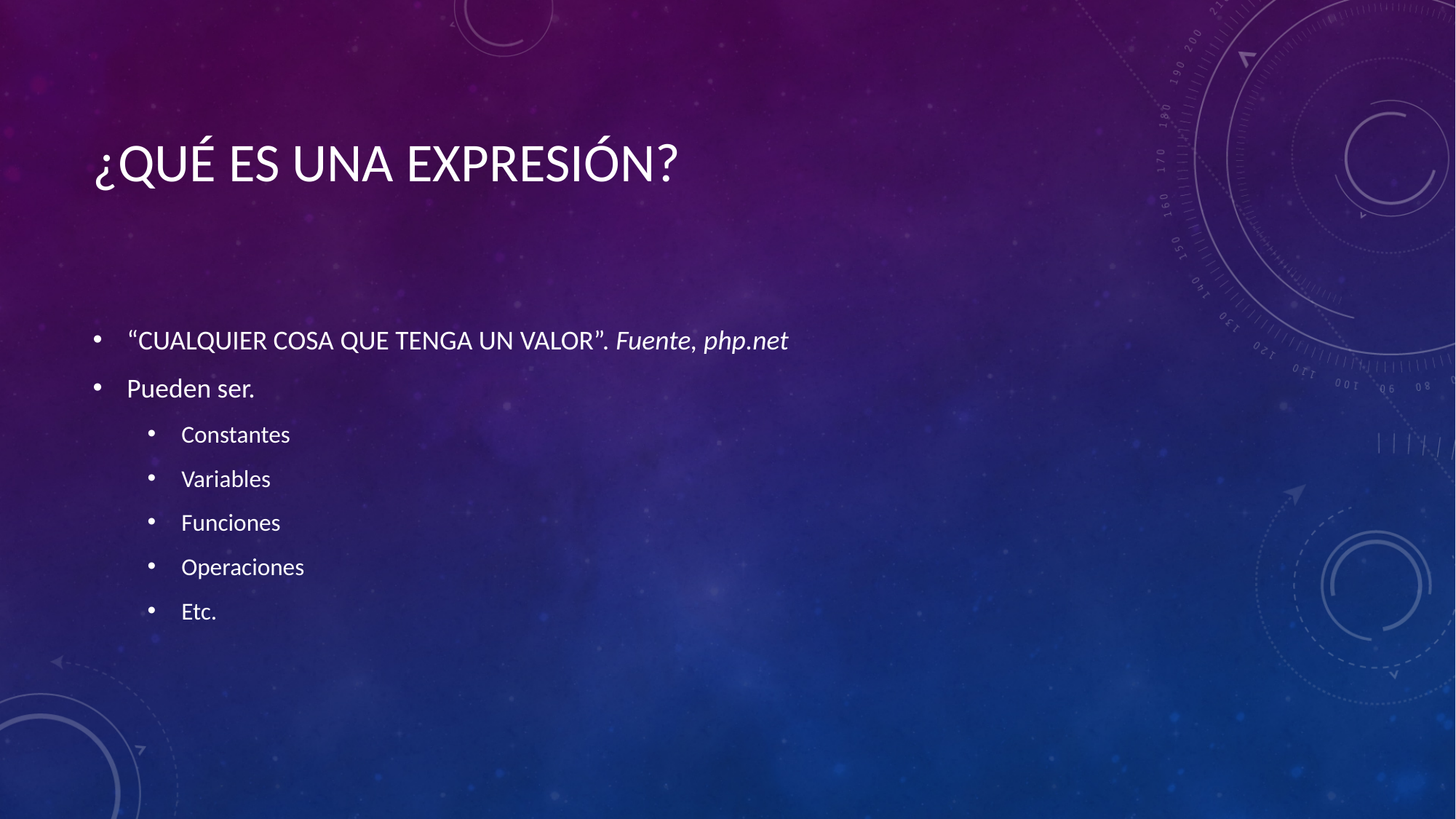

# ¿Qué es una EXPRESIÓN?
“CUALQUIER COSA QUE TENGA UN VALOR”. Fuente, php.net
Pueden ser.
Constantes
Variables
Funciones
Operaciones
Etc.